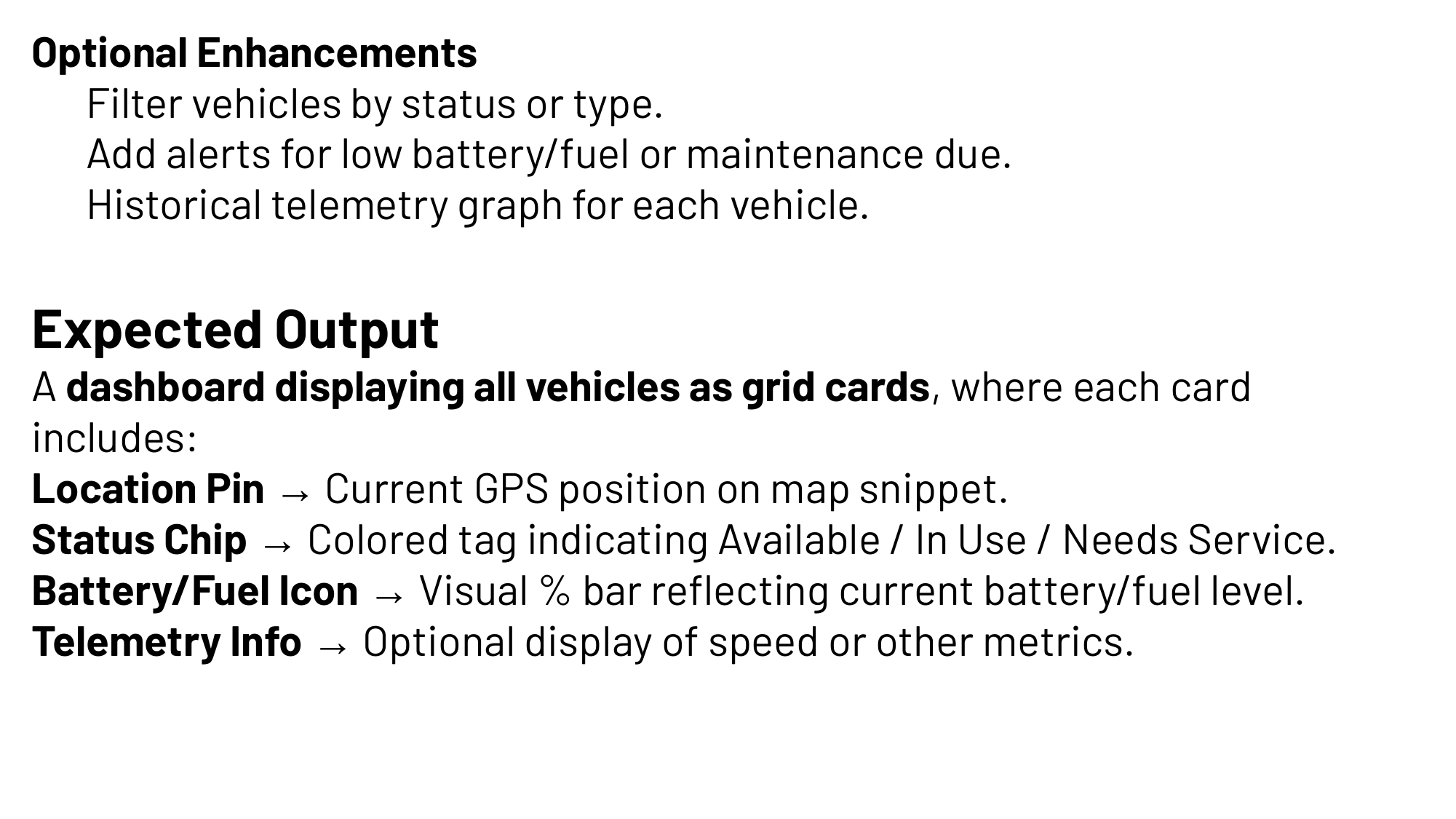

Optional Enhancements
Filter vehicles by status or type.
Add alerts for low battery/fuel or maintenance due.
Historical telemetry graph for each vehicle.

Expected Output
A dashboard displaying all vehicles as grid cards, where each card includes:
Location Pin → Current GPS position on map snippet.
Status Chip → Colored tag indicating Available / In Use / Needs Service.
Battery/Fuel Icon → Visual % bar reflecting current battery/fuel level.
Telemetry Info → Optional display of speed or other metrics.